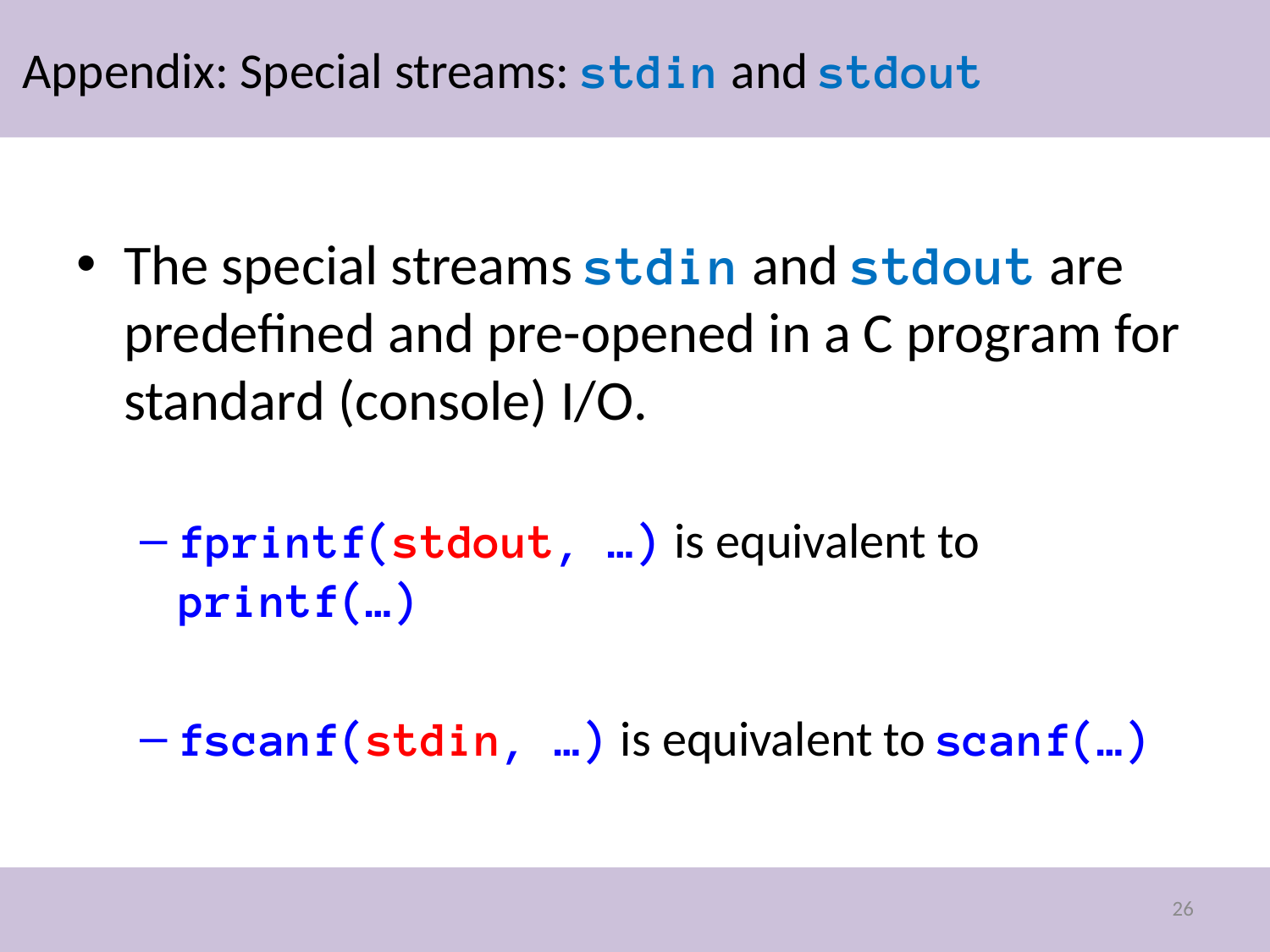

# Appendix: Special streams: stdin and stdout
The special streams stdin and stdout are predefined and pre-opened in a C program for standard (console) I/O.

fprintf(stdout, …) is equivalent to printf(…)

fscanf(stdin, …) is equivalent to scanf(…)
26